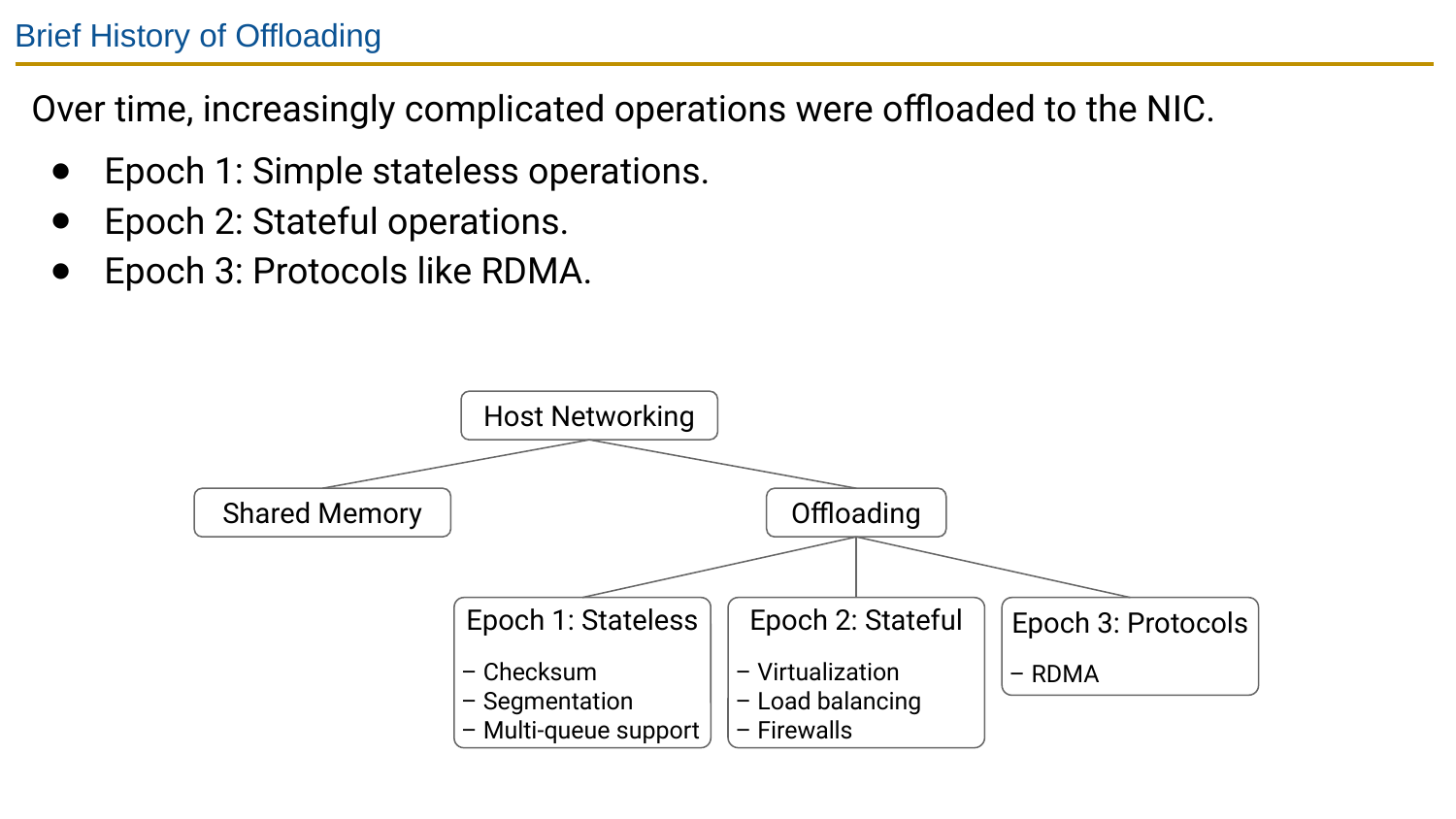

# Brief History of Offloading
Over time, increasingly complicated operations were offloaded to the NIC.
Epoch 1: Simple stateless operations.
Epoch 2: Stateful operations.
Epoch 3: Protocols like RDMA.
Host Networking
Shared Memory
Offloading
Epoch 1: Stateless
– Checksum
– Segmentation
– Multi-queue support
Epoch 2: Stateful
– Virtualization
– Load balancing
– Firewalls
Epoch 3: Protocols
– RDMA